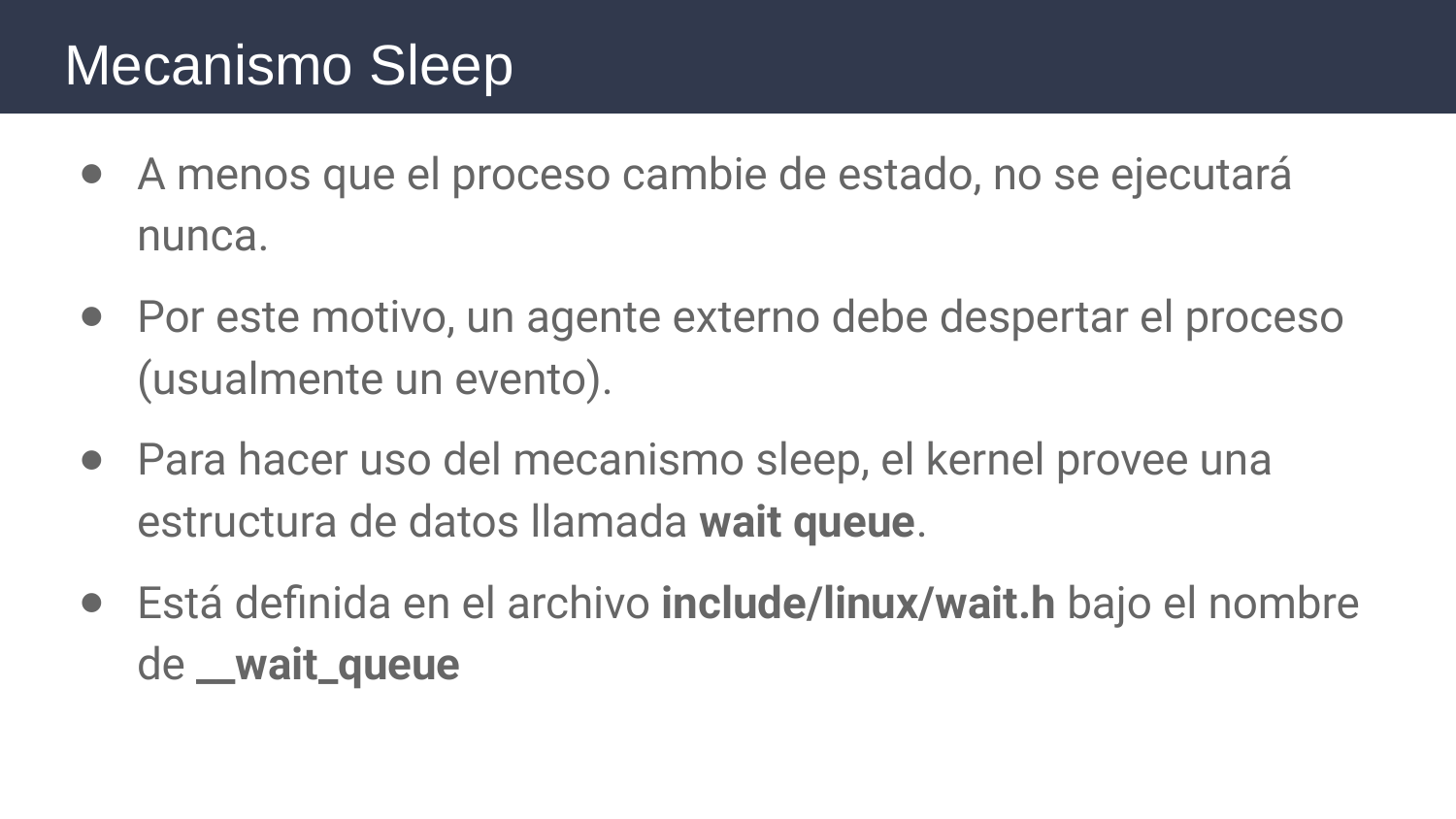

# Mecanismo Sleep

A menos que el proceso cambie de estado, no se ejecutará nunca.
Por este motivo, un agente externo debe despertar el proceso  (usualmente un evento).
Para hacer uso del mecanismo sleep, el kernel provee una estructura de datos llamada wait queue.
Está definida en el archivo include/linux/wait.h bajo el nombre de __wait_queue